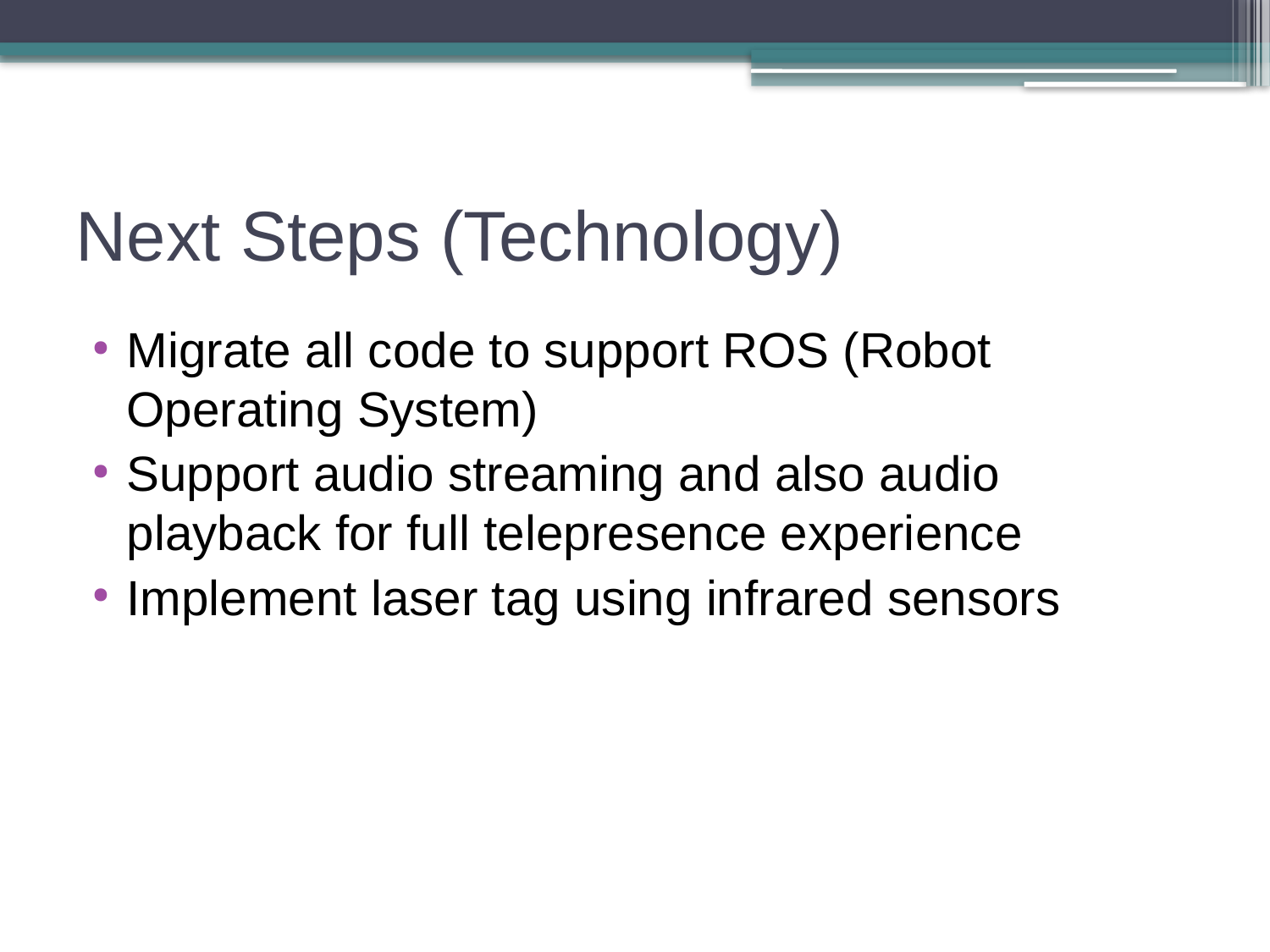

# Next Steps (Technology)
Migrate all code to support ROS (Robot Operating System)
Support audio streaming and also audio playback for full telepresence experience
Implement laser tag using infrared sensors